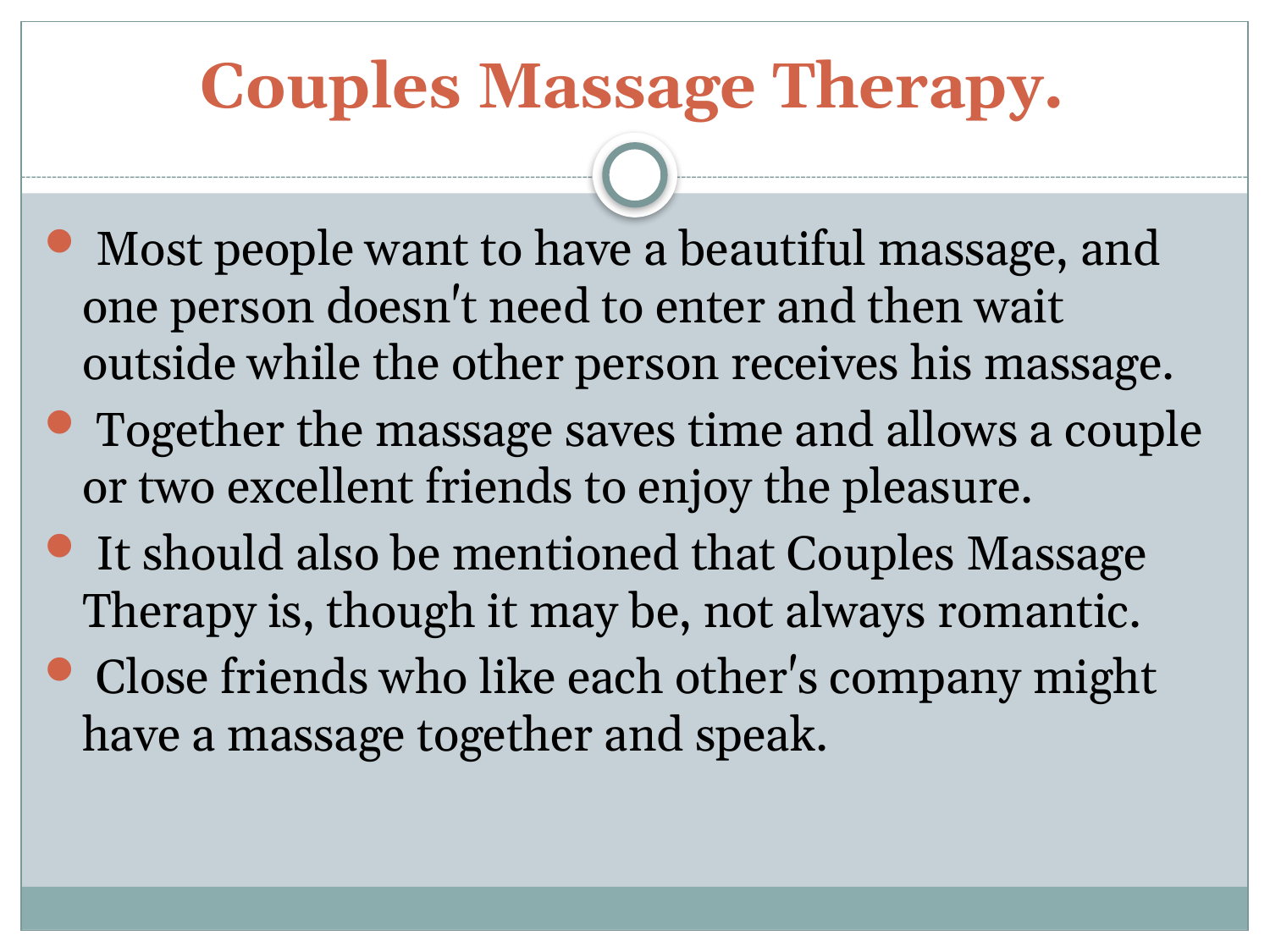

# Couples Massage Therapy.
 Most people want to have a beautiful massage, and one person doesn't need to enter and then wait outside while the other person receives his massage.
 Together the massage saves time and allows a couple or two excellent friends to enjoy the pleasure.
 It should also be mentioned that Couples Massage Therapy is, though it may be, not always romantic.
 Close friends who like each other's company might have a massage together and speak.